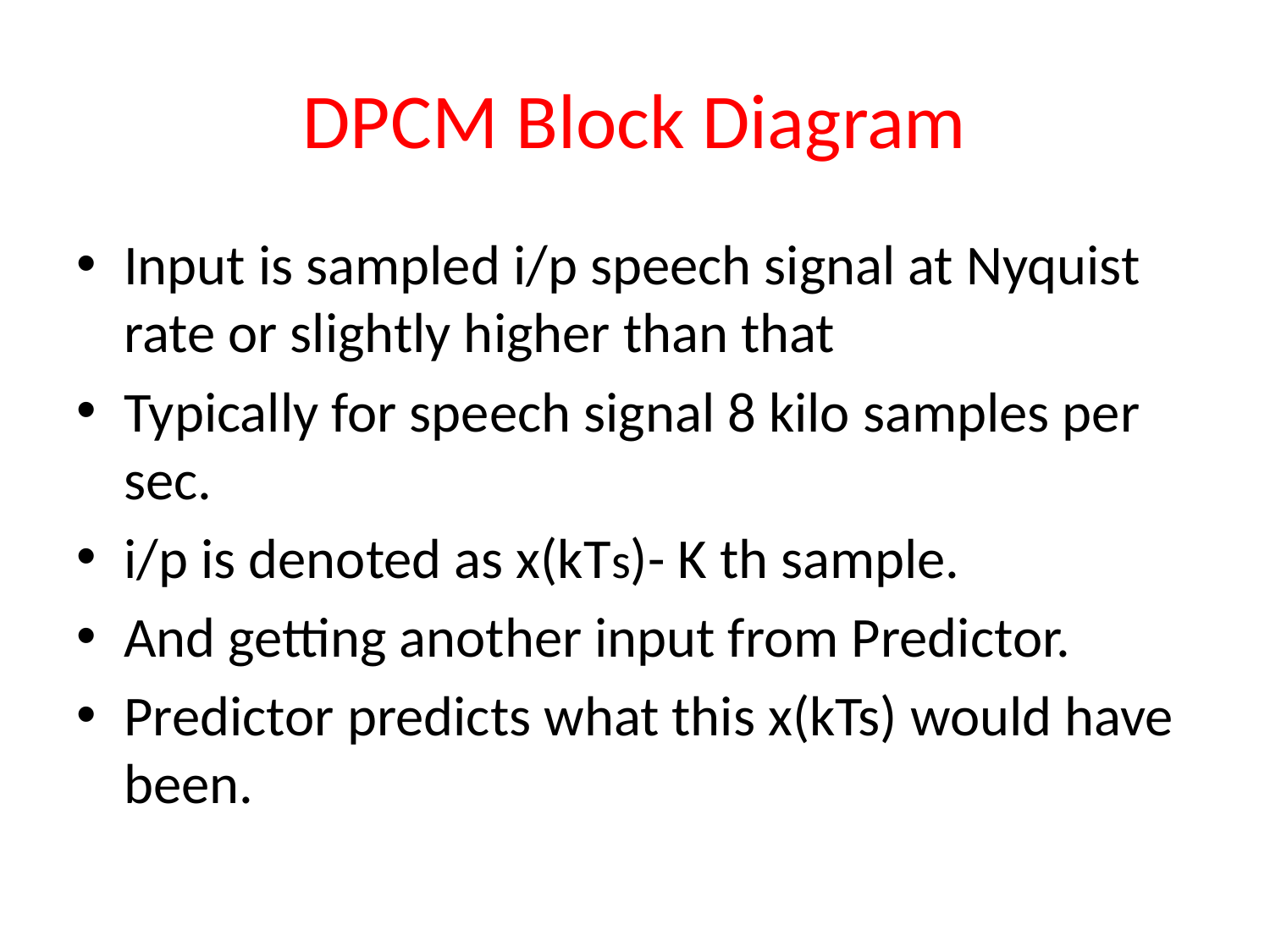

# DPCM Block Diagram
Input is sampled i/p speech signal at Nyquist rate or slightly higher than that
Typically for speech signal 8 kilo samples per sec.
i/p is denoted as x(kTs)- K th sample.
And getting another input from Predictor.
Predictor predicts what this x(kTs) would have been.